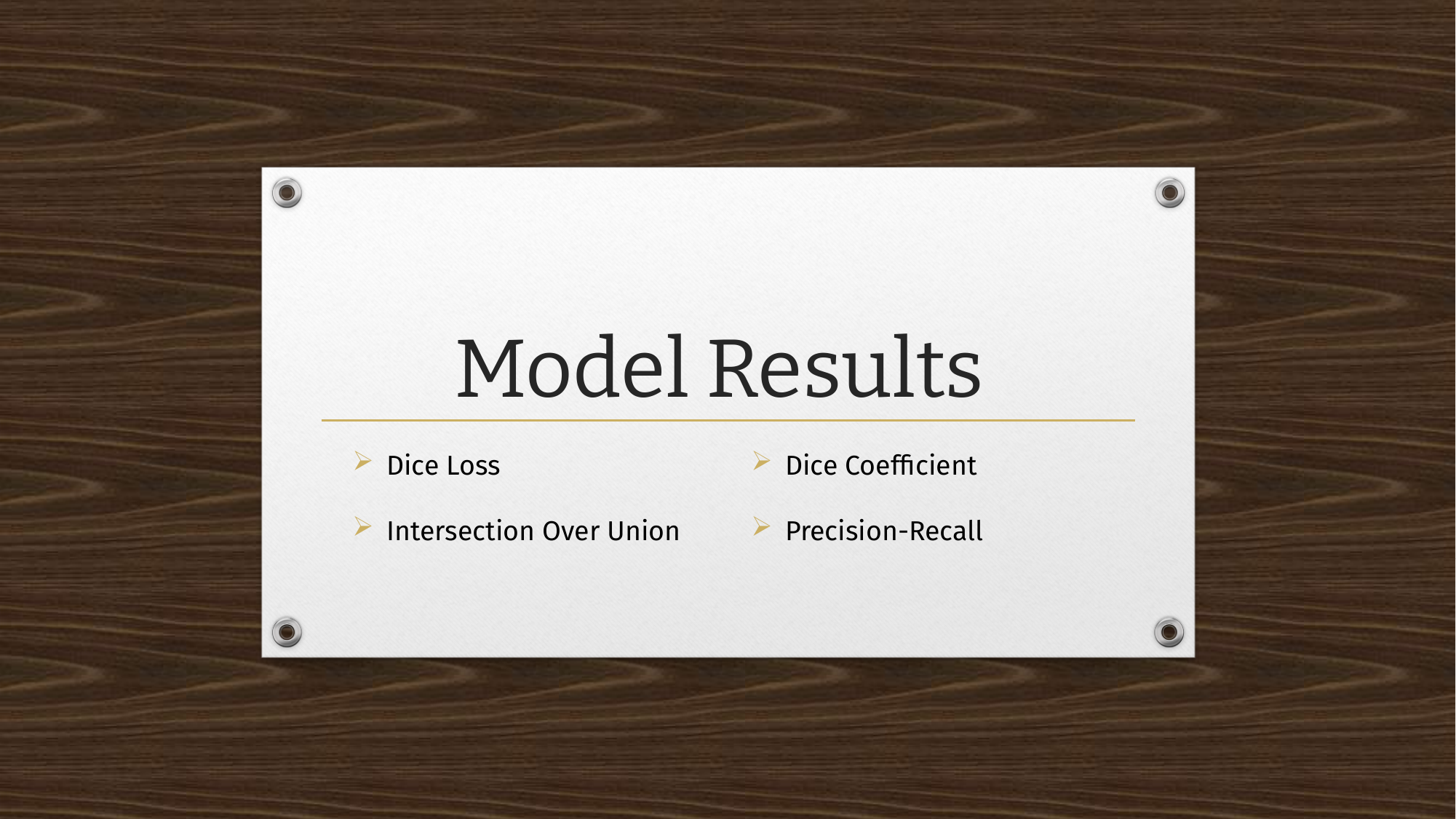

# Model Results
Dice Loss
Intersection Over Union
Dice Coefficient
Precision-Recall